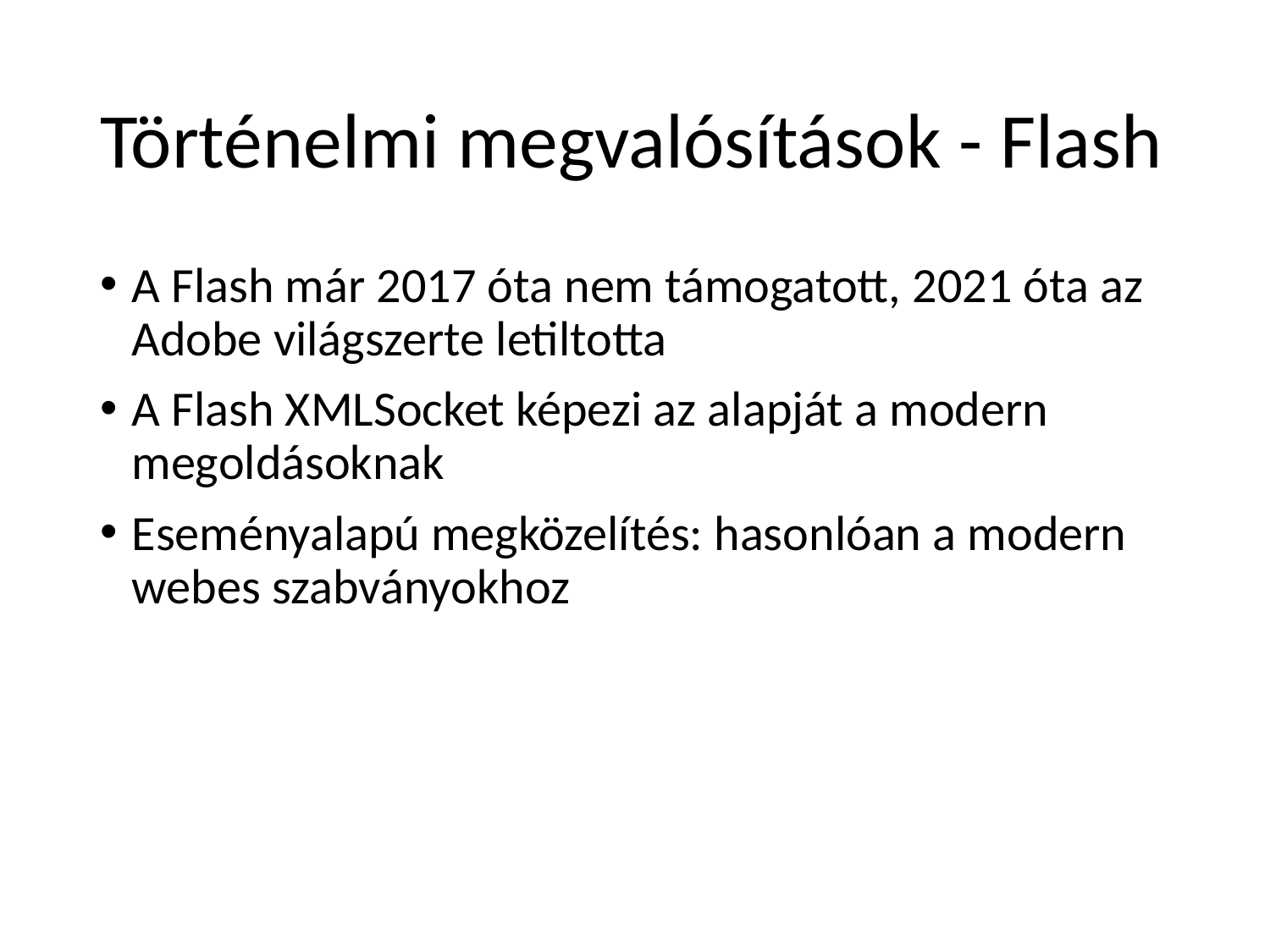

# Történelmi megvalósítások - Flash
A Flash már 2017 óta nem támogatott, 2021 óta az Adobe világszerte letiltotta
A Flash XMLSocket képezi az alapját a modern megoldásoknak
Eseményalapú megközelítés: hasonlóan a modern webes szabványokhoz